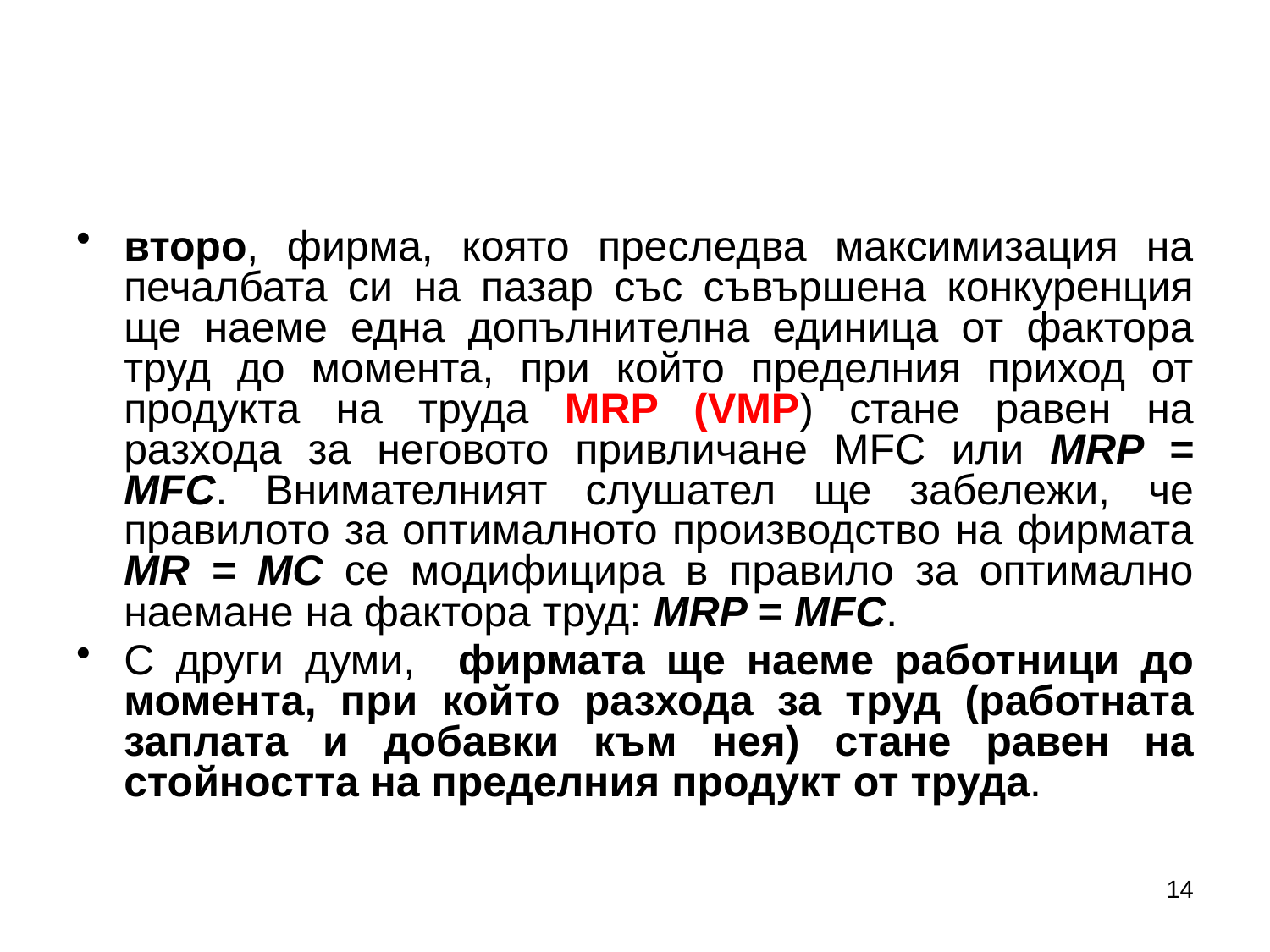

#
второ, фирма, която преследва максимизация на печалбата си на пазар със съвършена конкуренция ще наеме една допълнителна единица от фактора труд до момента, при който пределния приход от продукта на труда MRP (VMP) стане равен на разхода за неговото привличане MFC или MRP = MFC. Внимателният слушател ще забележи, че правилото за оптималното производство на фирмата MR = MC се модифицира в правило за оптимално наемане на фактора труд: МRP = MFC.
С други думи,  фирмата ще наеме работници до момента, при който разхода за труд (работната заплата и добавки към нея) стане равен на стойността на пределния продукт от труда.

14